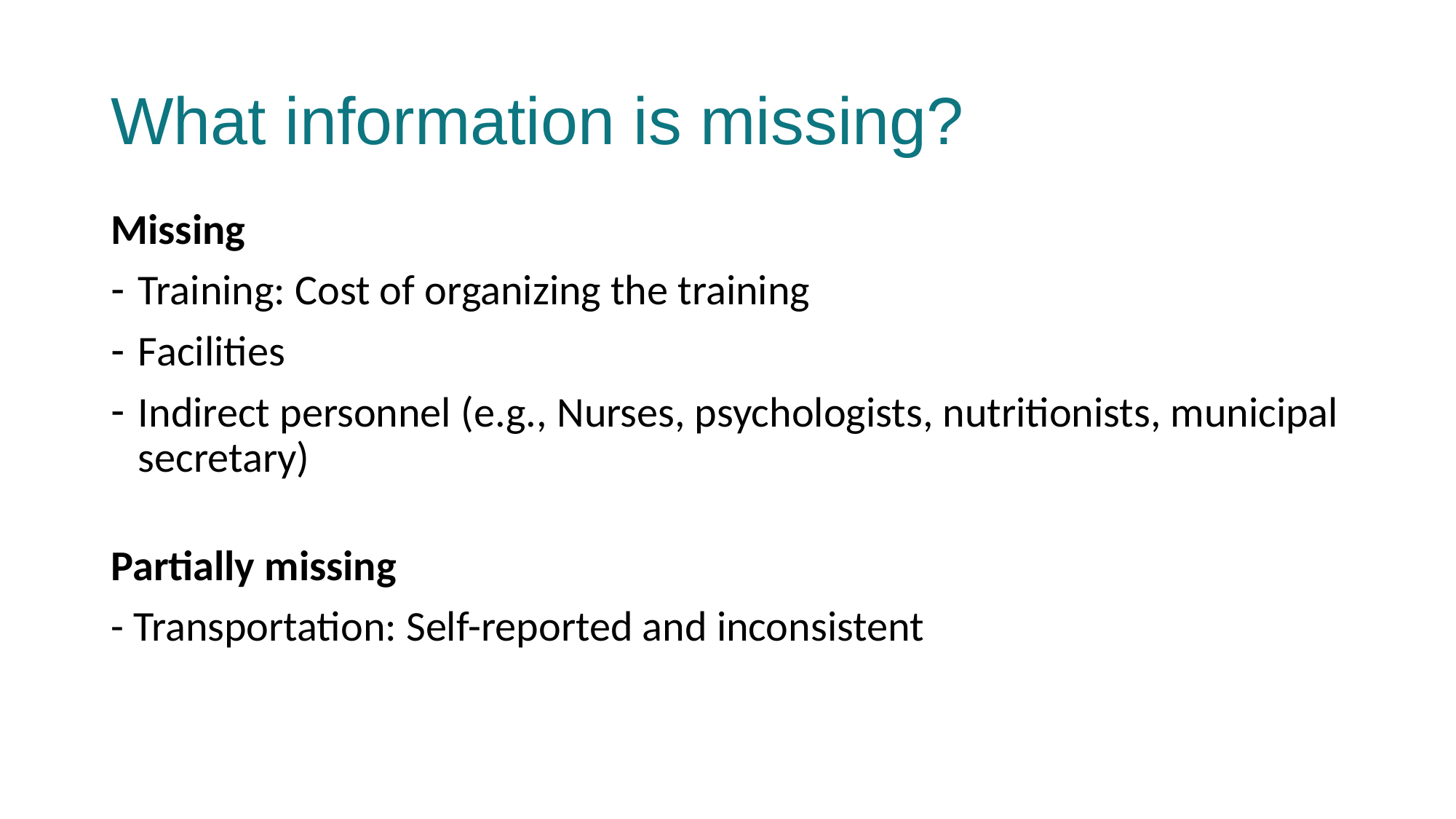

# What information is missing?
Missing
Training: Cost of organizing the training
Facilities
Indirect personnel (e.g., Nurses, psychologists, nutritionists, municipal secretary)

Partially missing
- Transportation: Self-reported and inconsistent